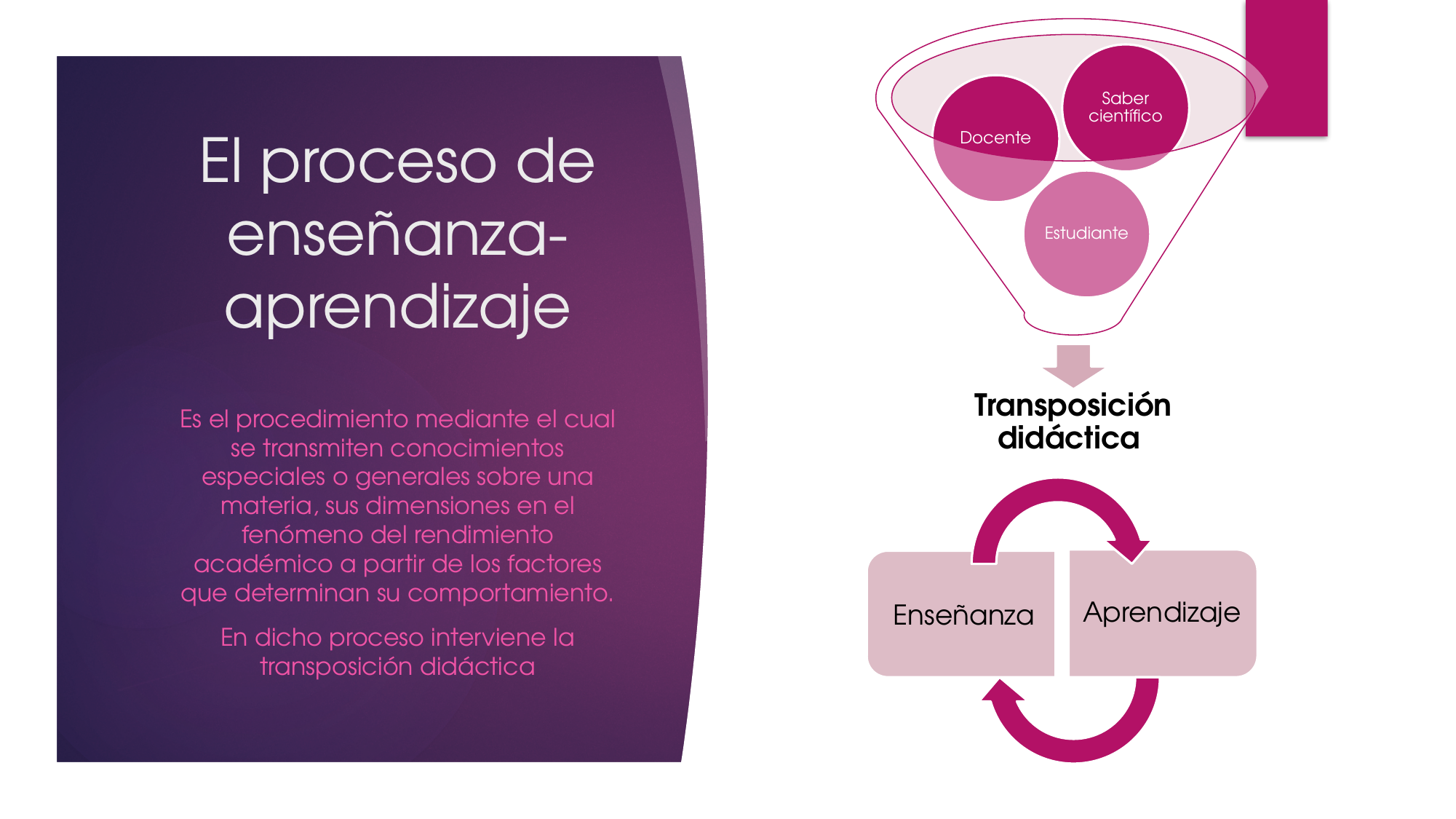

Transposición didáctica
Estudiante
Docente
Saber científico
# El proceso de enseñanza-aprendizaje
Enseñanza
Aprendizaje
Es el procedimiento mediante el cual se transmiten conocimientos especiales o generales sobre una materia, sus dimensiones en el fenómeno del rendimiento académico a partir de los factores que determinan su comportamiento.
En dicho proceso interviene la transposición didáctica